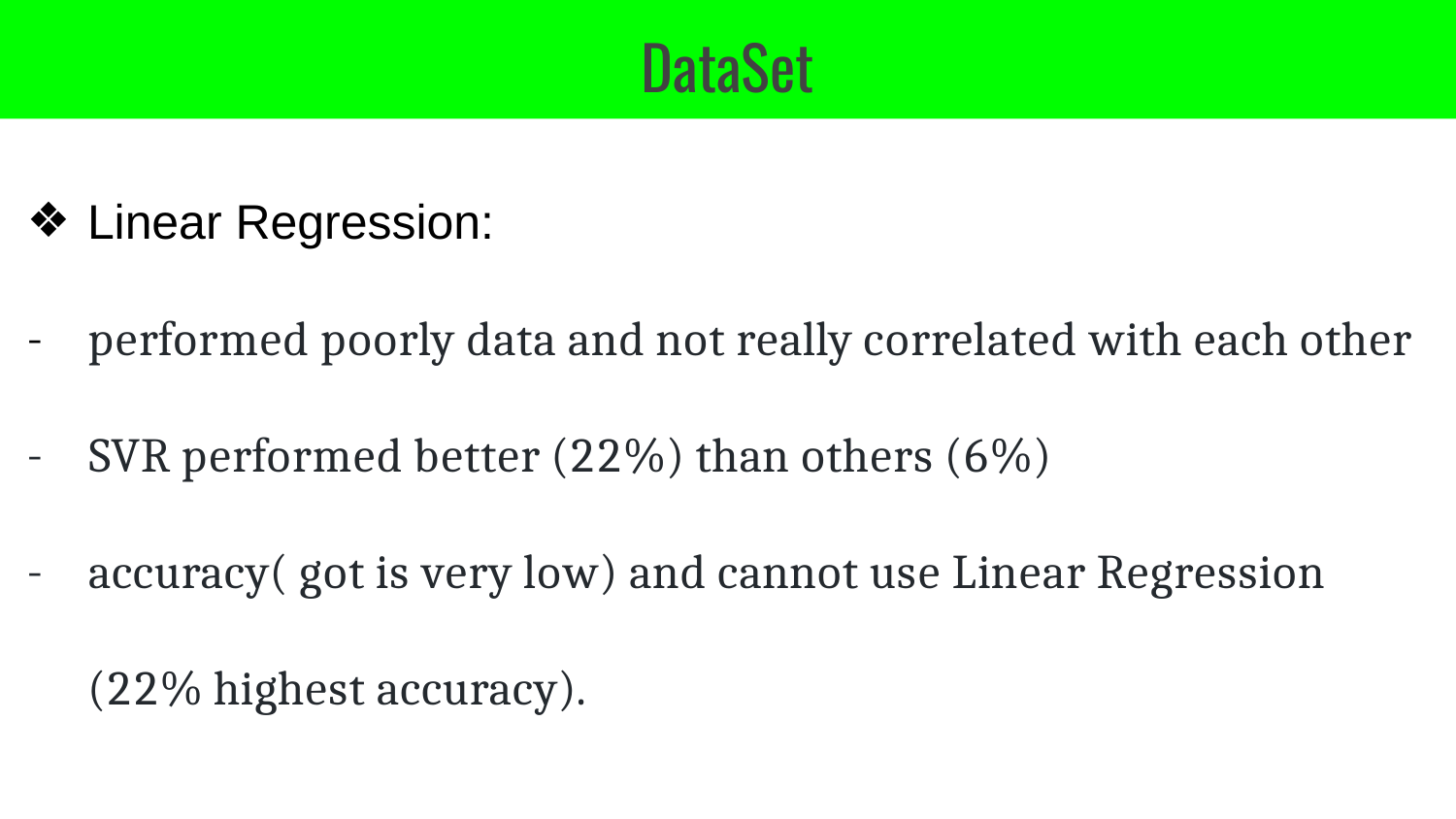

# DataSet

Linear Regression:
performed poorly data and not really correlated with each other
SVR performed better (22%) than others (6%)
accuracy( got is very low) and cannot use Linear Regression (22% highest accuracy).